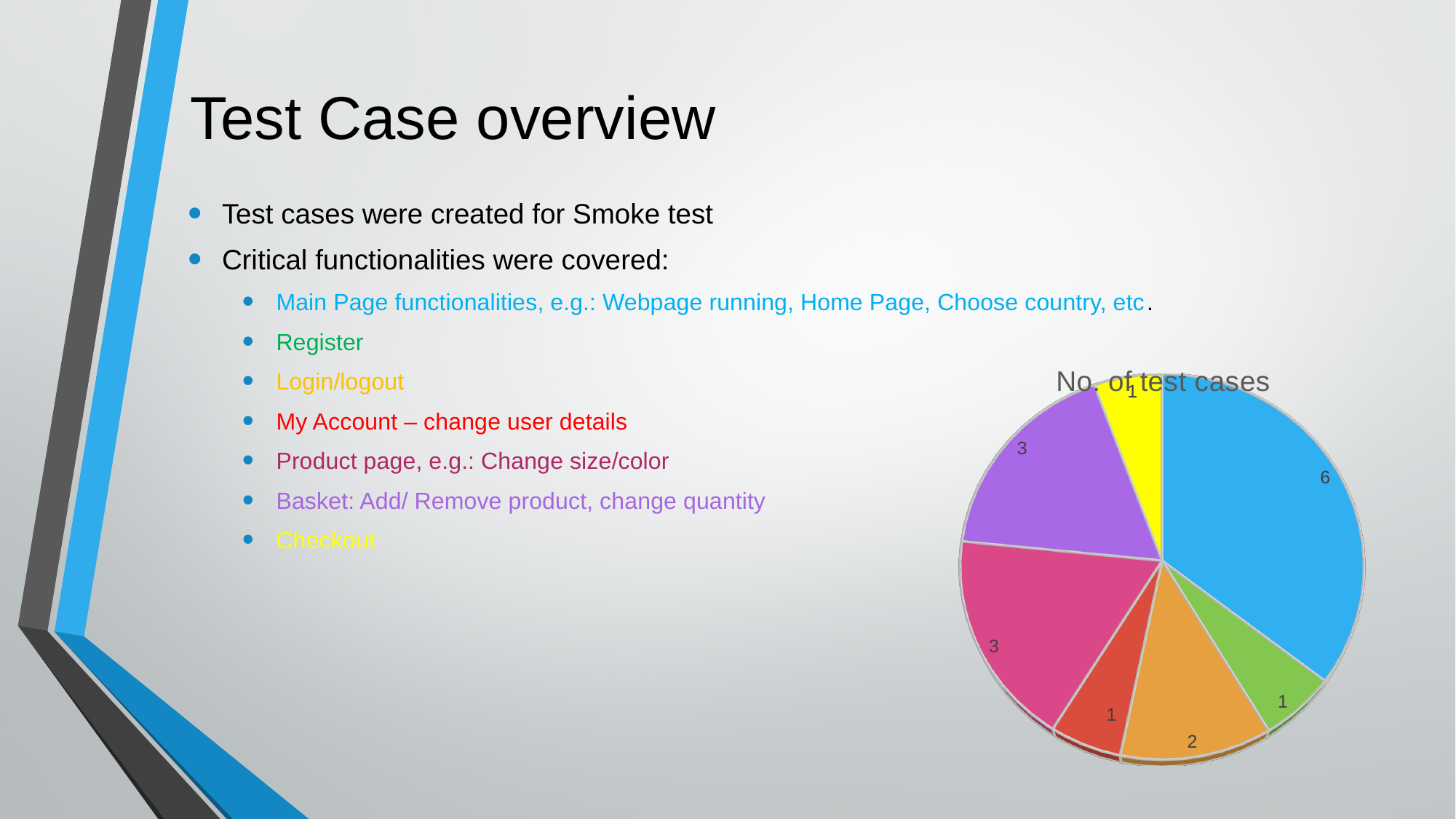

# Test Case overview
Test cases were created for Smoke test
Critical functionalities were covered:
Main Page functionalities, e.g.: Webpage running, Home Page, Choose country, etc.
Register
Login/logout
My Account – change user details
Product page, e.g.: Change size/color
Basket: Add/ Remove product, change quantity
Checkout

[unsupported chart]